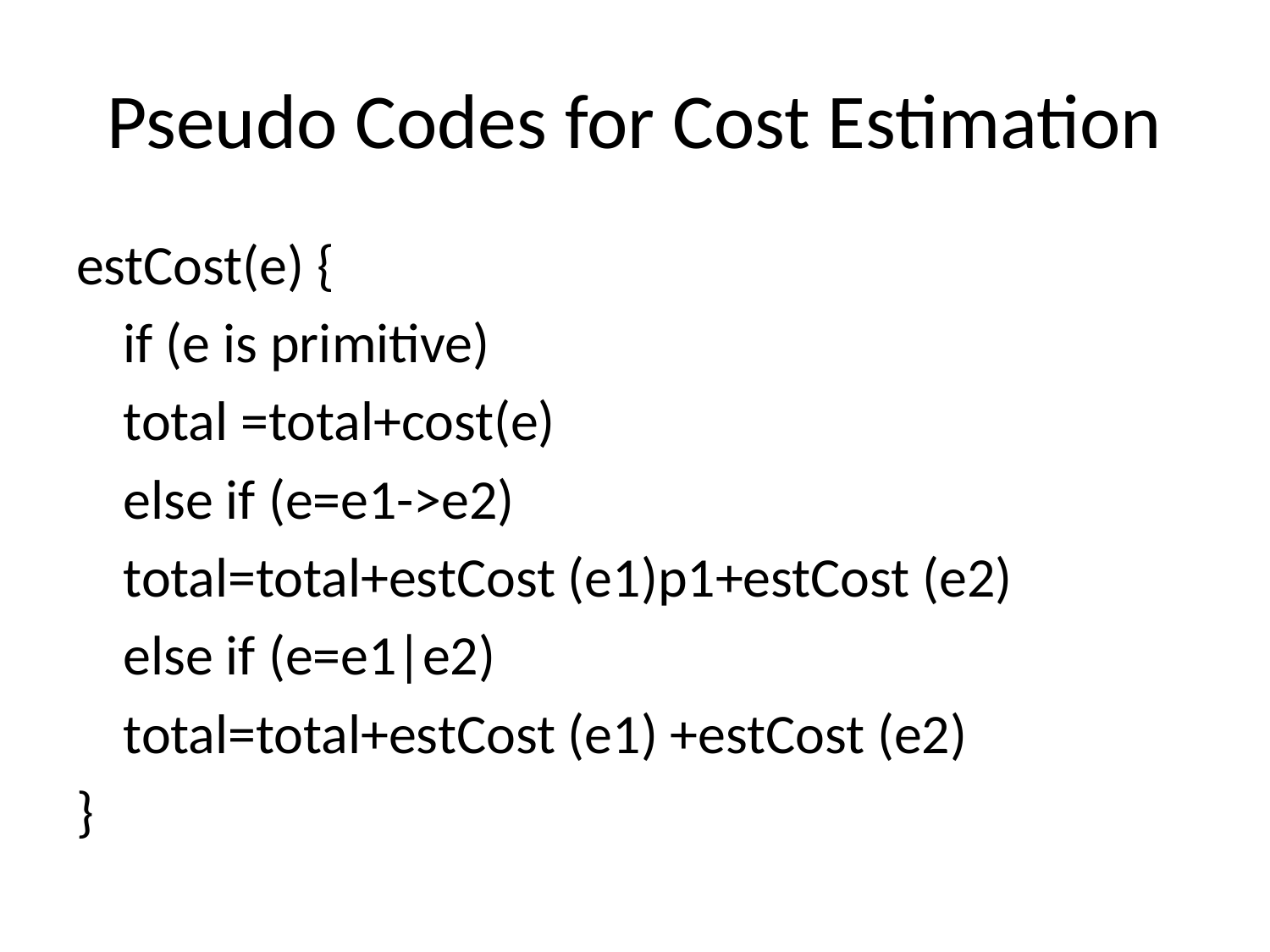

# Pseudo Codes for Cost Estimation
estCost(e) {
	if (e is primitive)
		total =total+cost(e)
	else if (e=e1->e2)
		total=total+estCost (e1)p1+estCost (e2)
	else if (e=e1|e2)
		total=total+estCost (e1) +estCost (e2)
}